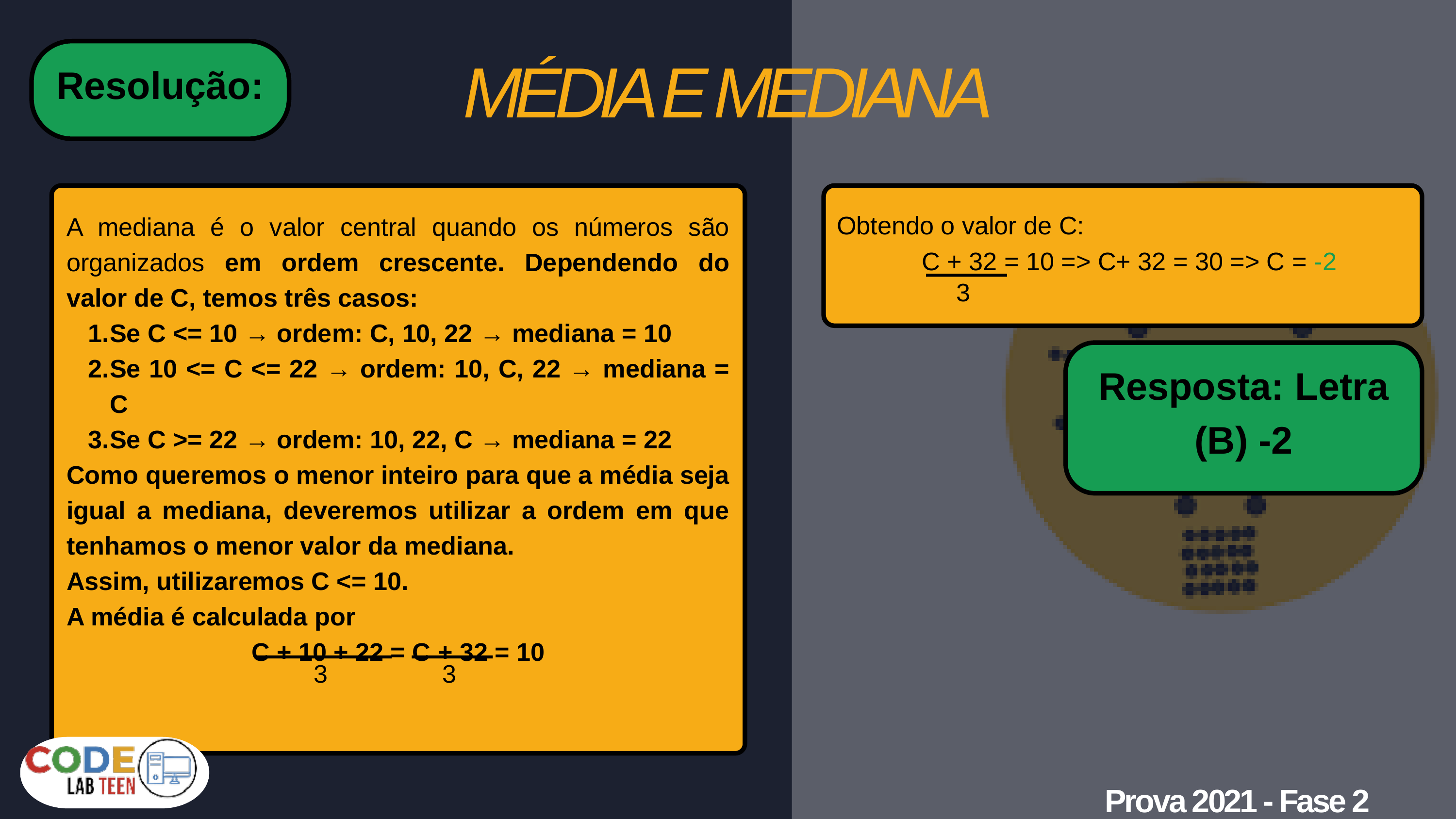

MÉDIA E MEDIANA

Resolução:

A mediana é o valor central quando os números são organizados em ordem crescente. Dependendo do valor de C, temos três casos:
Se C <= 10 → ordem: C, 10, 22 → mediana = 10
Se 10 <= C <= 22 → ordem: 10, C, 22 → mediana = C
Se C >= 22 → ordem: 10, 22, C → mediana = 22
Como queremos o menor inteiro para que a média seja igual a mediana, deveremos utilizar a ordem em que tenhamos o menor valor da mediana.
Assim, utilizaremos C <= 10.
A média é calculada por
C + 10 + 22 = C + 32 = 10

Obtendo o valor de C:
C + 32 = 10 => C+ 32 = 30 => C = -2
3

Resposta: Letra (B) -2
3
3

Prova 2021 - Fase 2